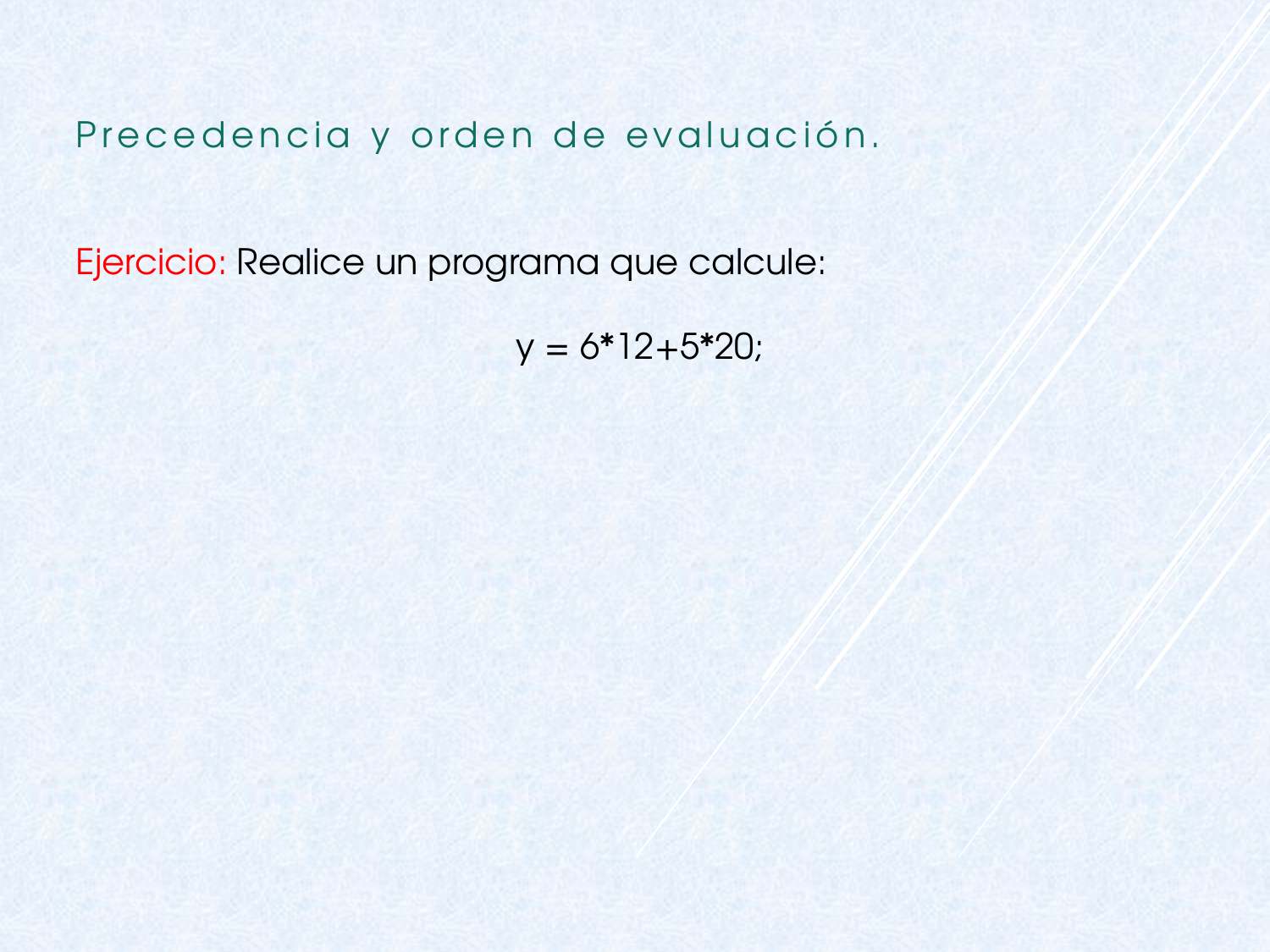

Precedencia y orden de evaluación.

Ejercicio: Realice un programa que calcule:

y = 6*12+5*20;